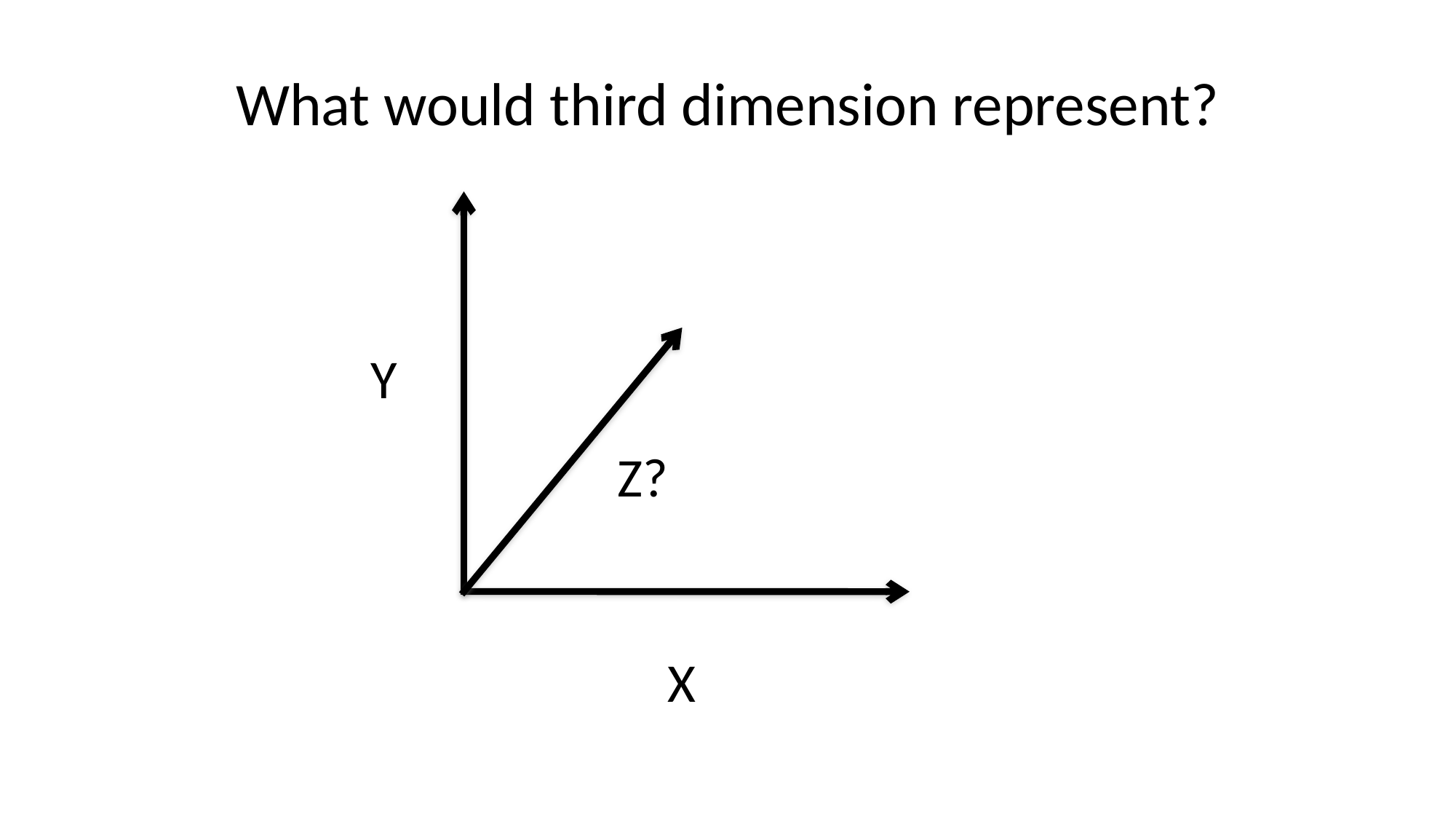

# What would third dimension represent?
Y
Z?
X